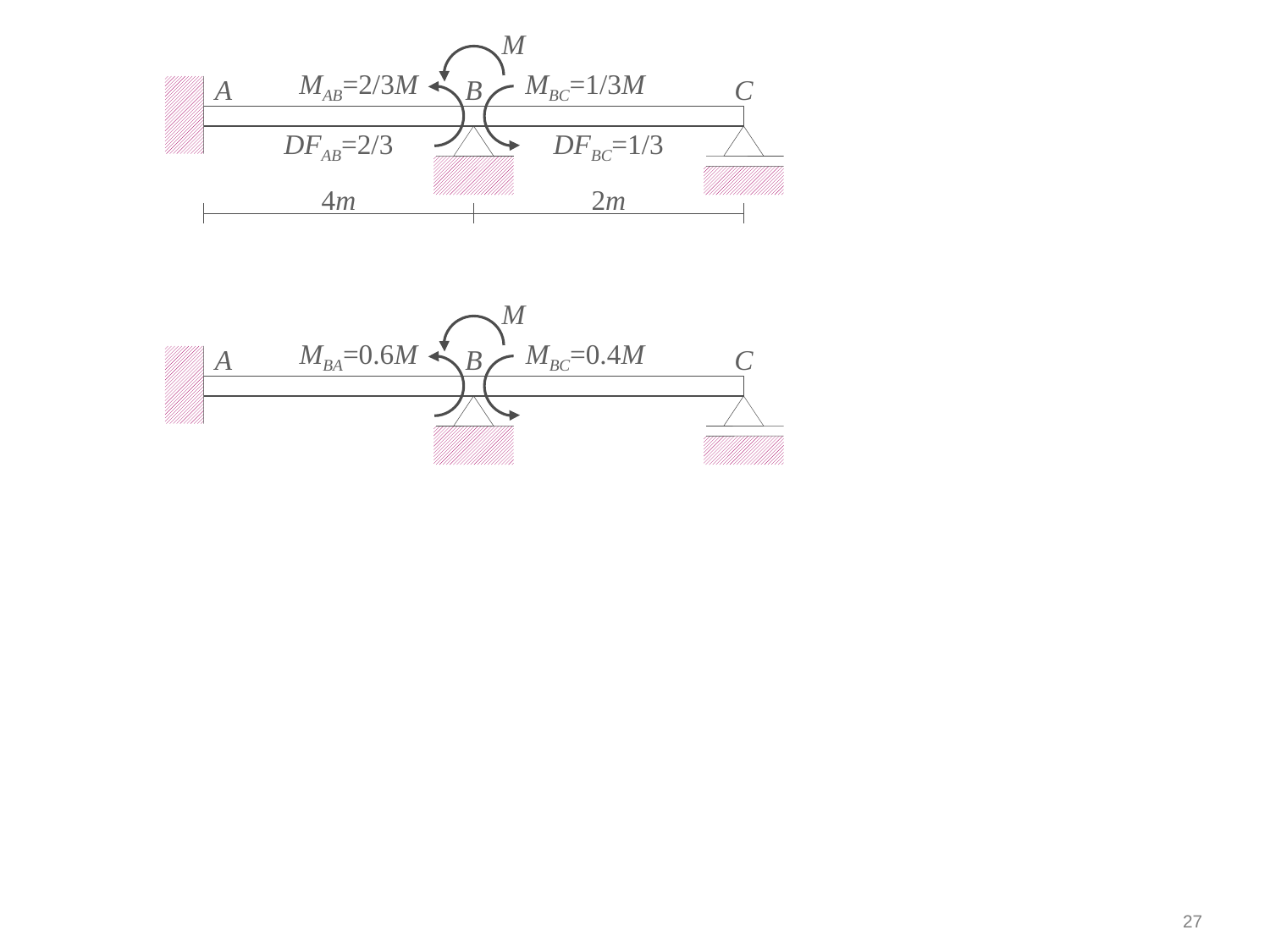

M

MBC=1/3M
MAB=2/3M
C
B
A

DFBC=1/3

DFAB=2/3
2m
4m
M

MBC=0.4M
MBA=0.6M
C
B
A